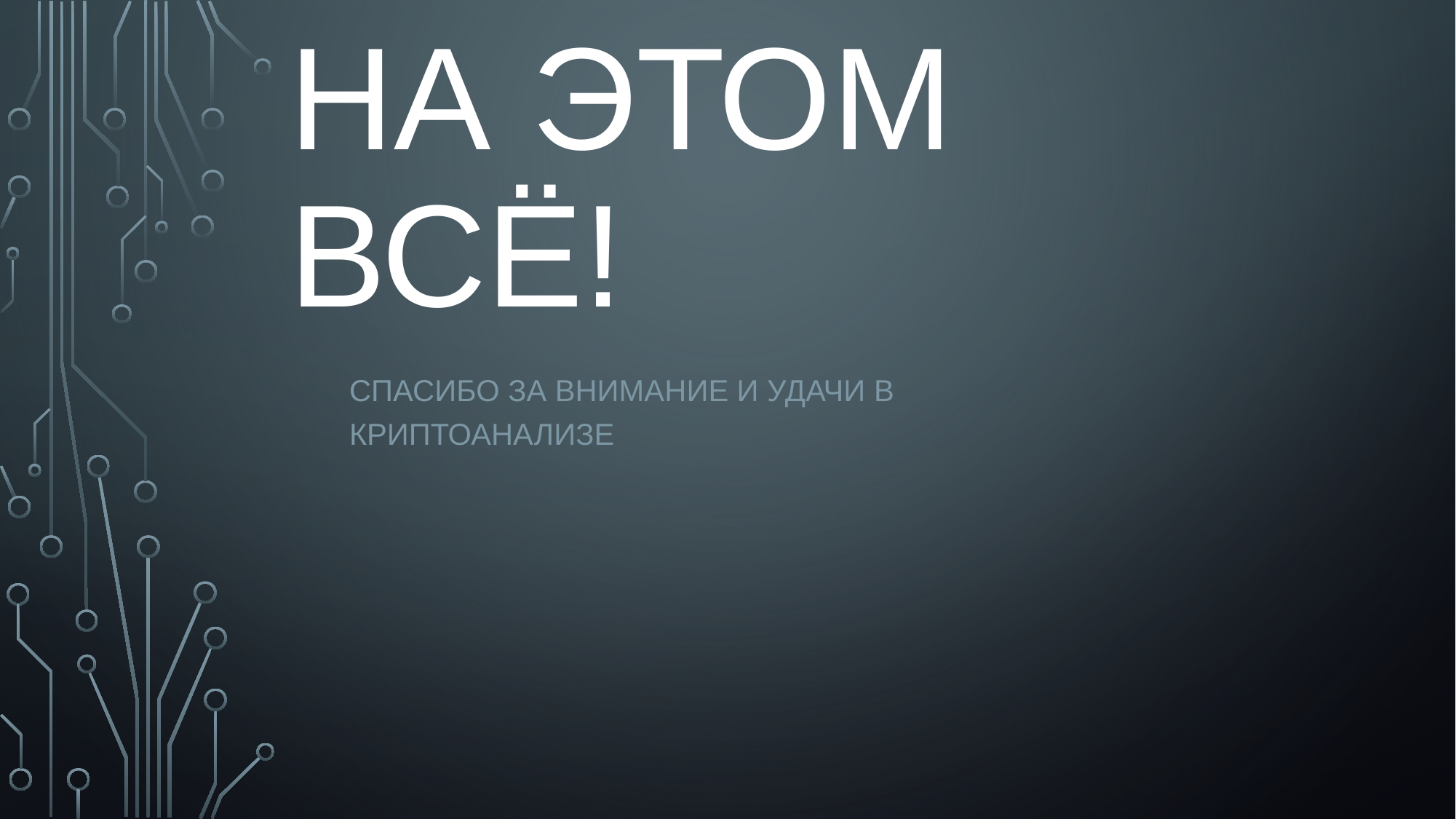

# На этом всё!
Спасибо за внимание и удачи в криптоанализе